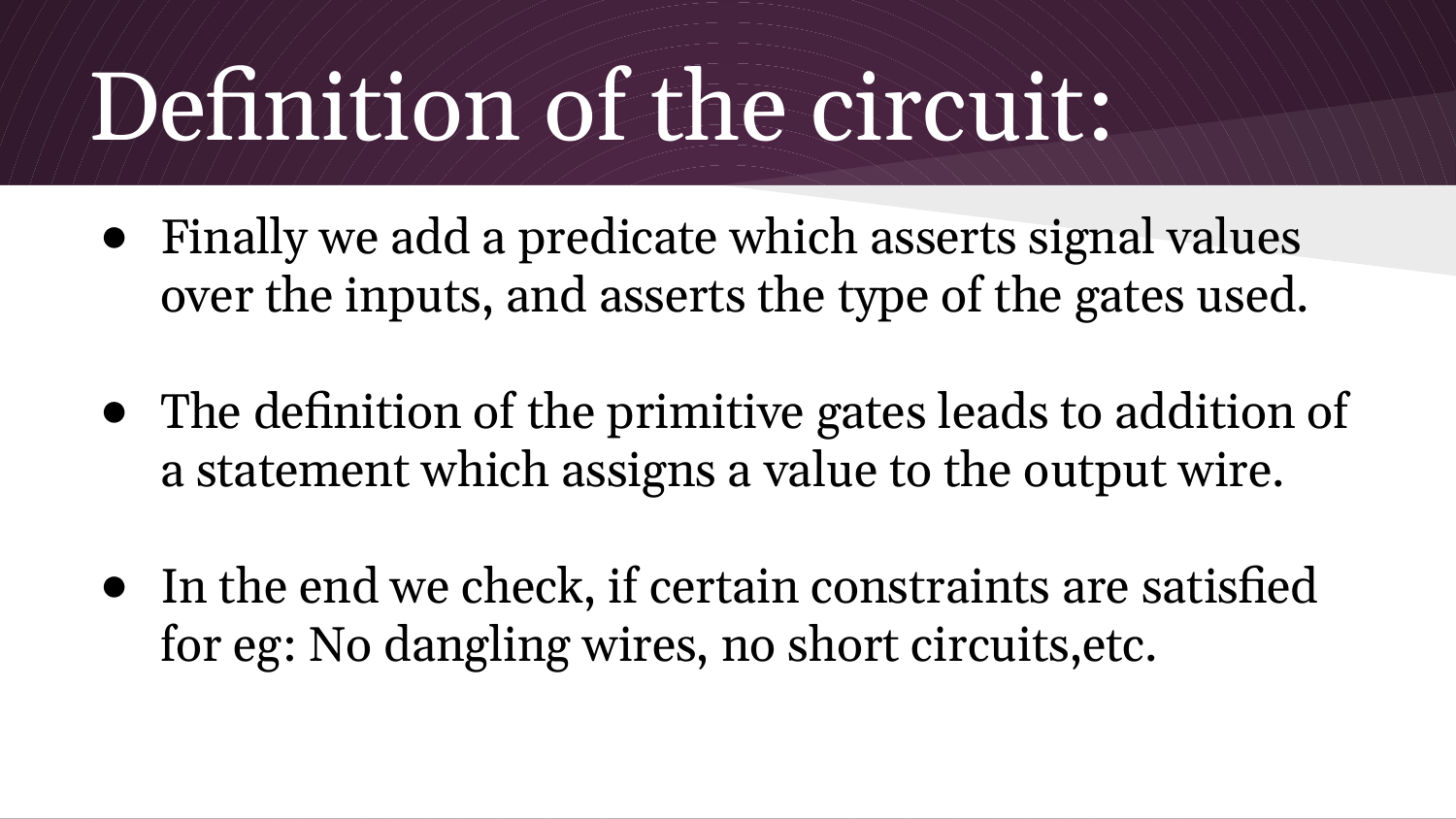

# Definition of the circuit:
Finally we add a predicate which asserts signal values over the inputs, and asserts the type of the gates used.

The definition of the primitive gates leads to addition of a statement which assigns a value to the output wire.

In the end we check, if certain constraints are satisfied for eg: No dangling wires, no short circuits,etc.